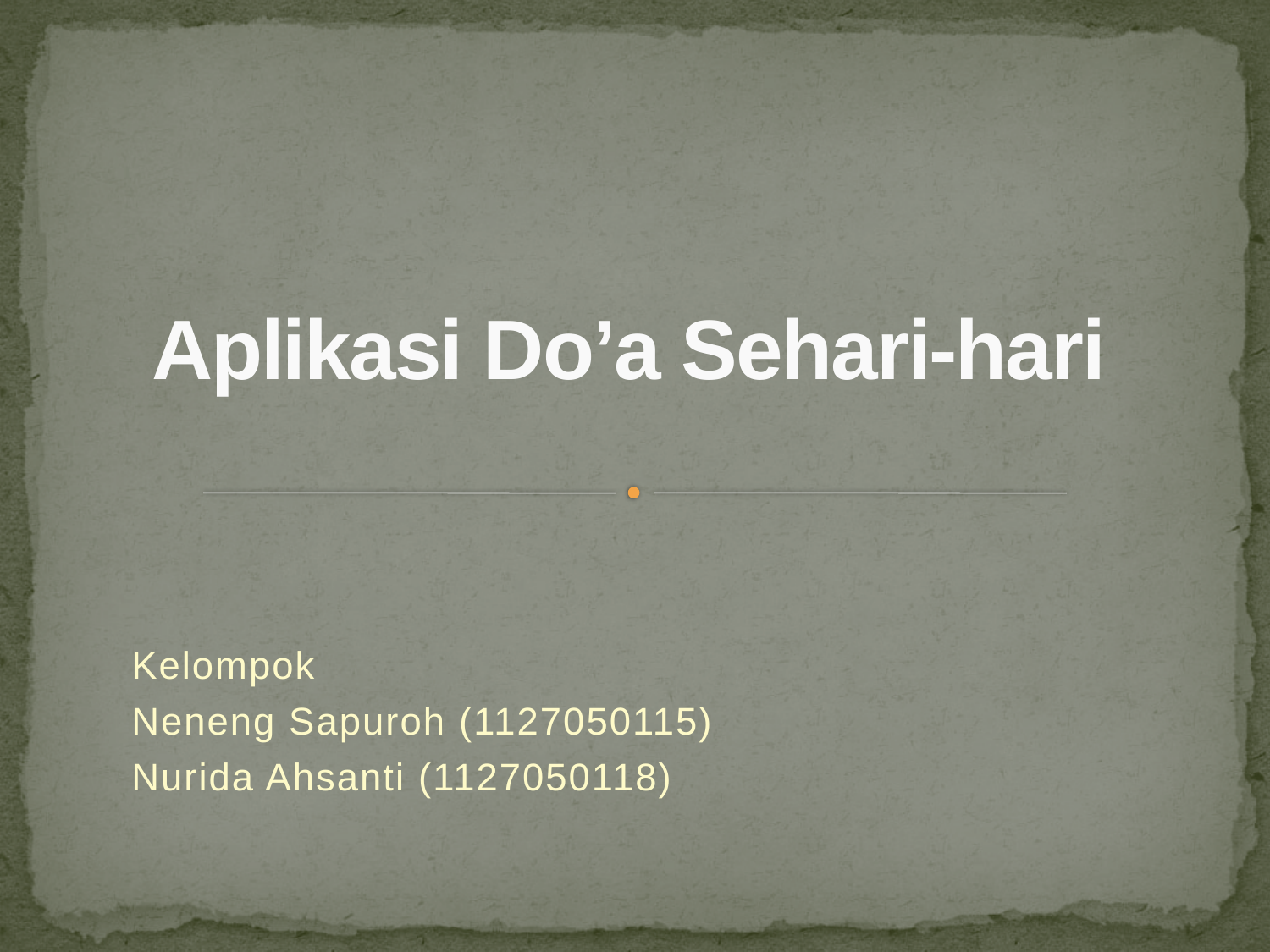

# Aplikasi Do’a Sehari-hari
Kelompok
Neneng Sapuroh (1127050115)
Nurida Ahsanti (1127050118)